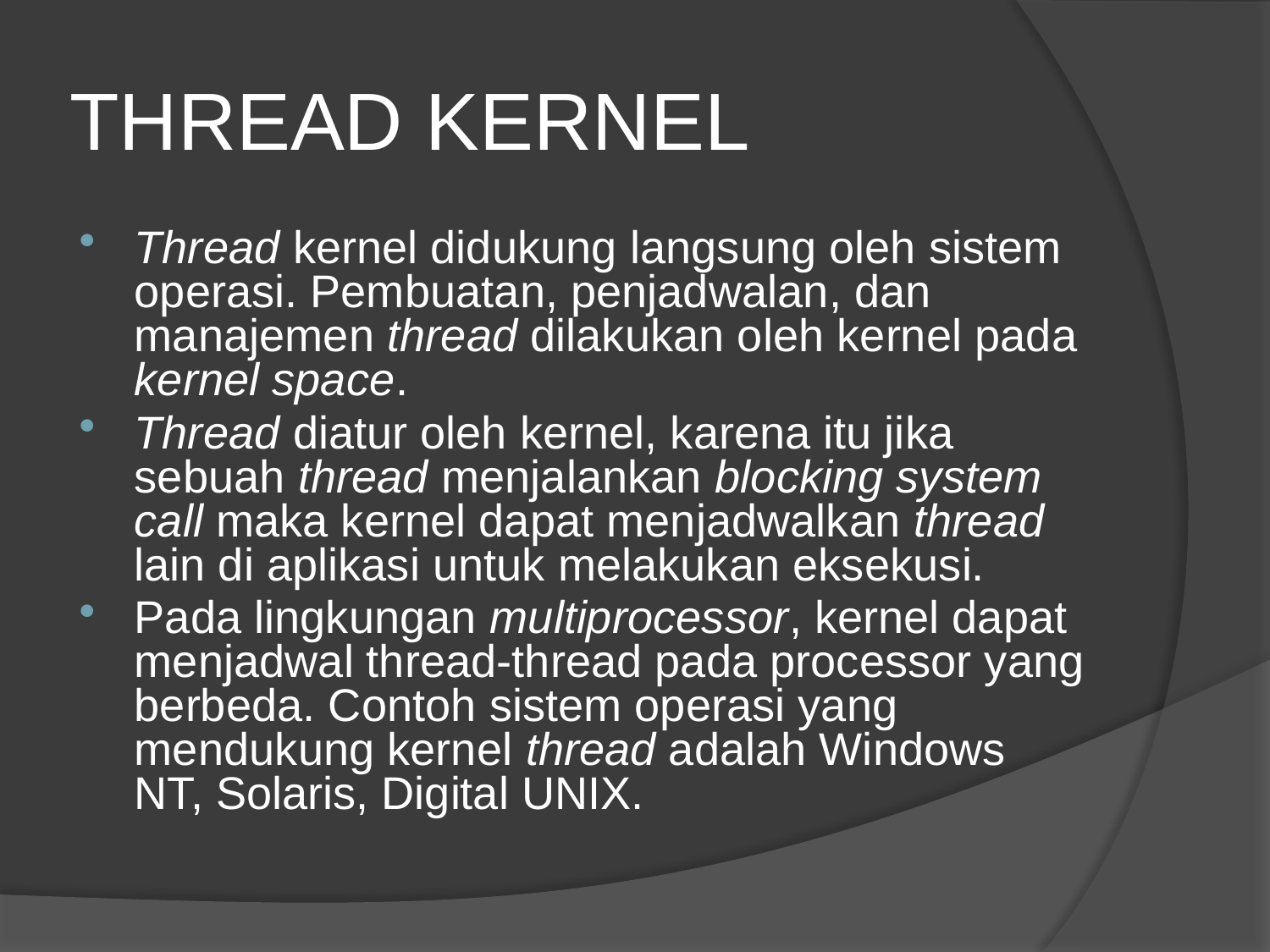

# THREAD KERNEL
Thread kernel didukung langsung oleh sistem operasi. Pembuatan, penjadwalan, dan manajemen thread dilakukan oleh kernel pada kernel space.
Thread diatur oleh kernel, karena itu jika sebuah thread menjalankan blocking system call maka kernel dapat menjadwalkan thread lain di aplikasi untuk melakukan eksekusi.
Pada lingkungan multiprocessor, kernel dapat menjadwal thread-thread pada processor yang berbeda. Contoh sistem operasi yang mendukung kernel thread adalah Windows NT, Solaris, Digital UNIX.